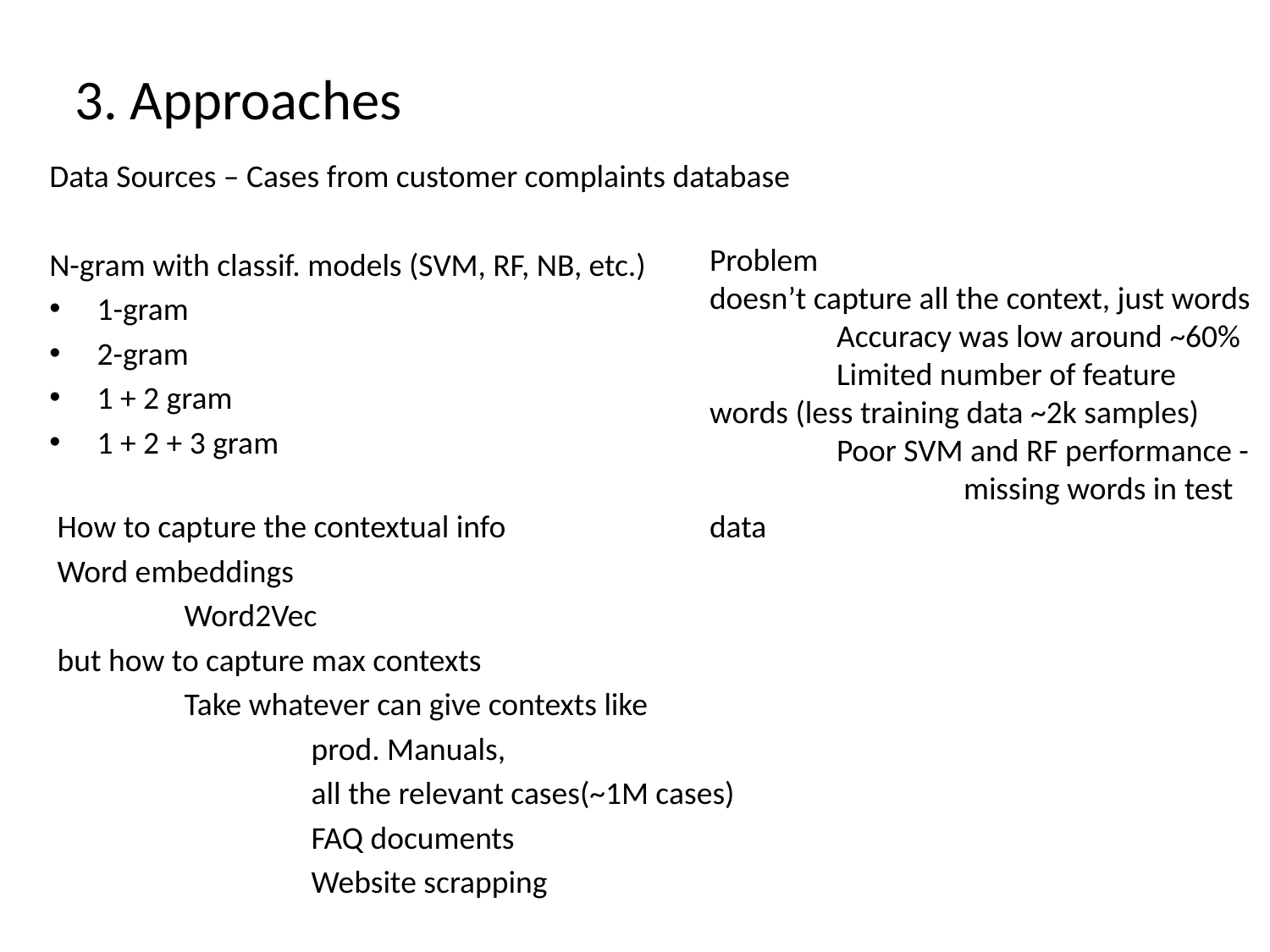

# 3. Approaches
Data Sources – Cases from customer complaints database

N-gram with classif. models (SVM, RF, NB, etc.)
1-gram
2-gram
1 + 2 gram
1 + 2 + 3 gram

How to capture the contextual info
Word embeddings
	Word2Vec
but how to capture max contexts
	Take whatever can give contexts like
		prod. Manuals,
		all the relevant cases(~1M cases)
		FAQ documents
		Website scrapping
Problem
doesn’t capture all the context, just words
	Accuracy was low around ~60%
	Limited number of feature words (less training data ~2k samples)
	Poor SVM and RF performance - 		missing words in test data